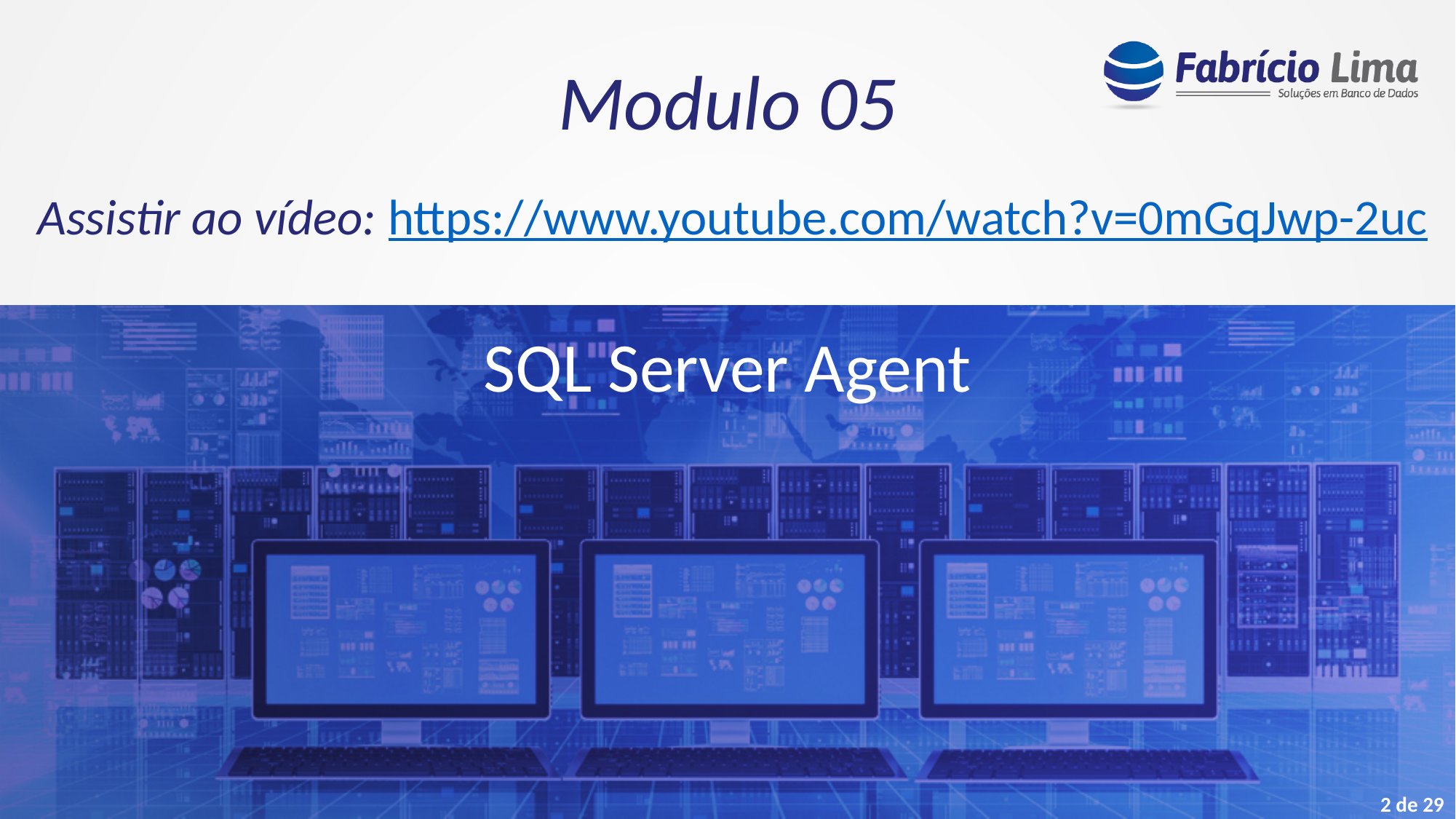

Modulo 05
Assistir ao vídeo: https://www.youtube.com/watch?v=0mGqJwp-2uc

SQL Server Agent
2 de 29